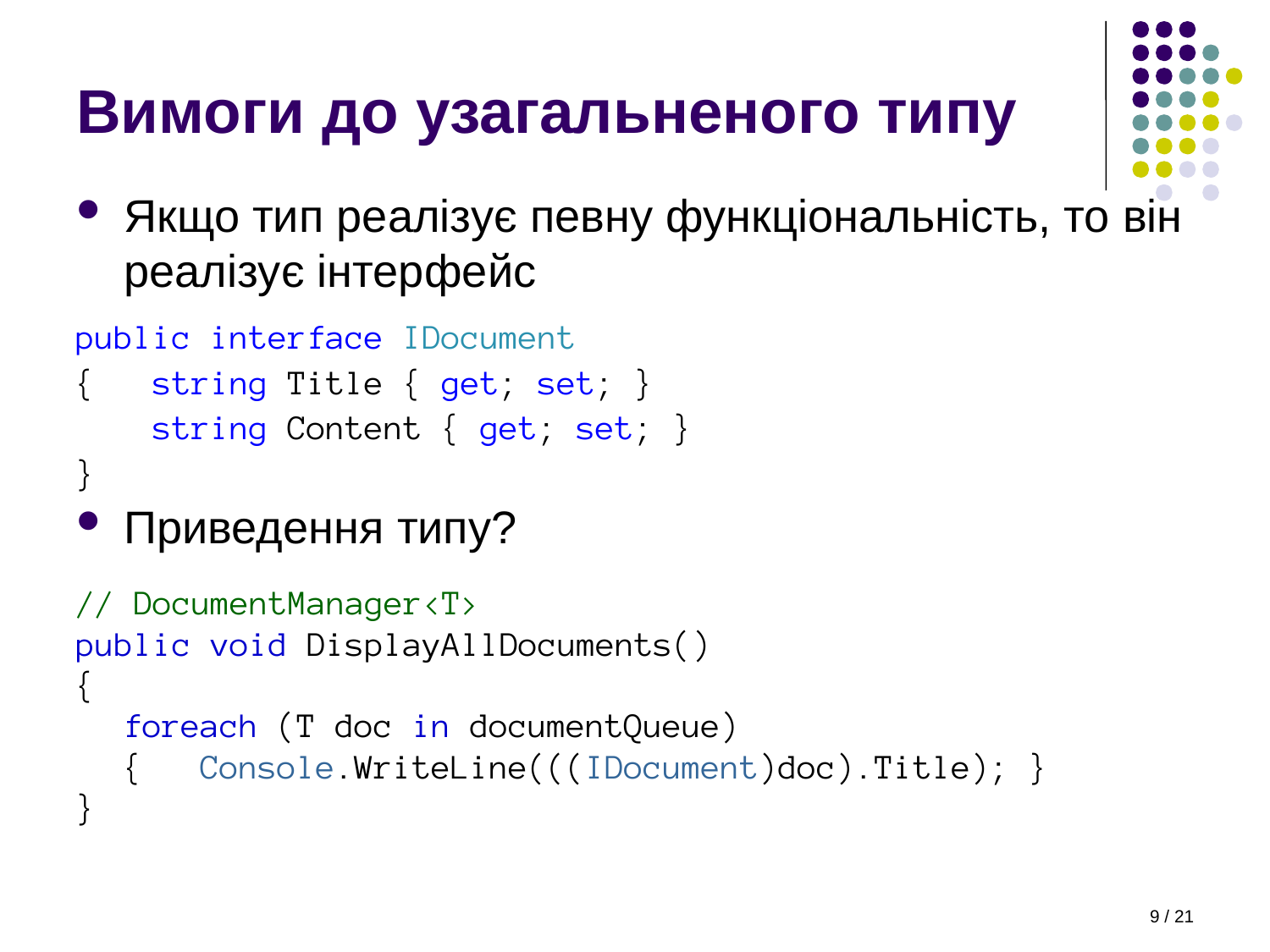

# Вимоги до узагальненого типу
Якщо тип реалізує певну функціональність, то він реалізує інтерфейс

Приведення типу?
public interface IDocument
{   string Title { get; set; }
    string Content { get; set; }
}
// DocumentManager<T>
public void DisplayAllDocuments()
{
	foreach (T doc in documentQueue)
	{   Console.WriteLine(((IDocument)doc).Title); }
}
9 / 21